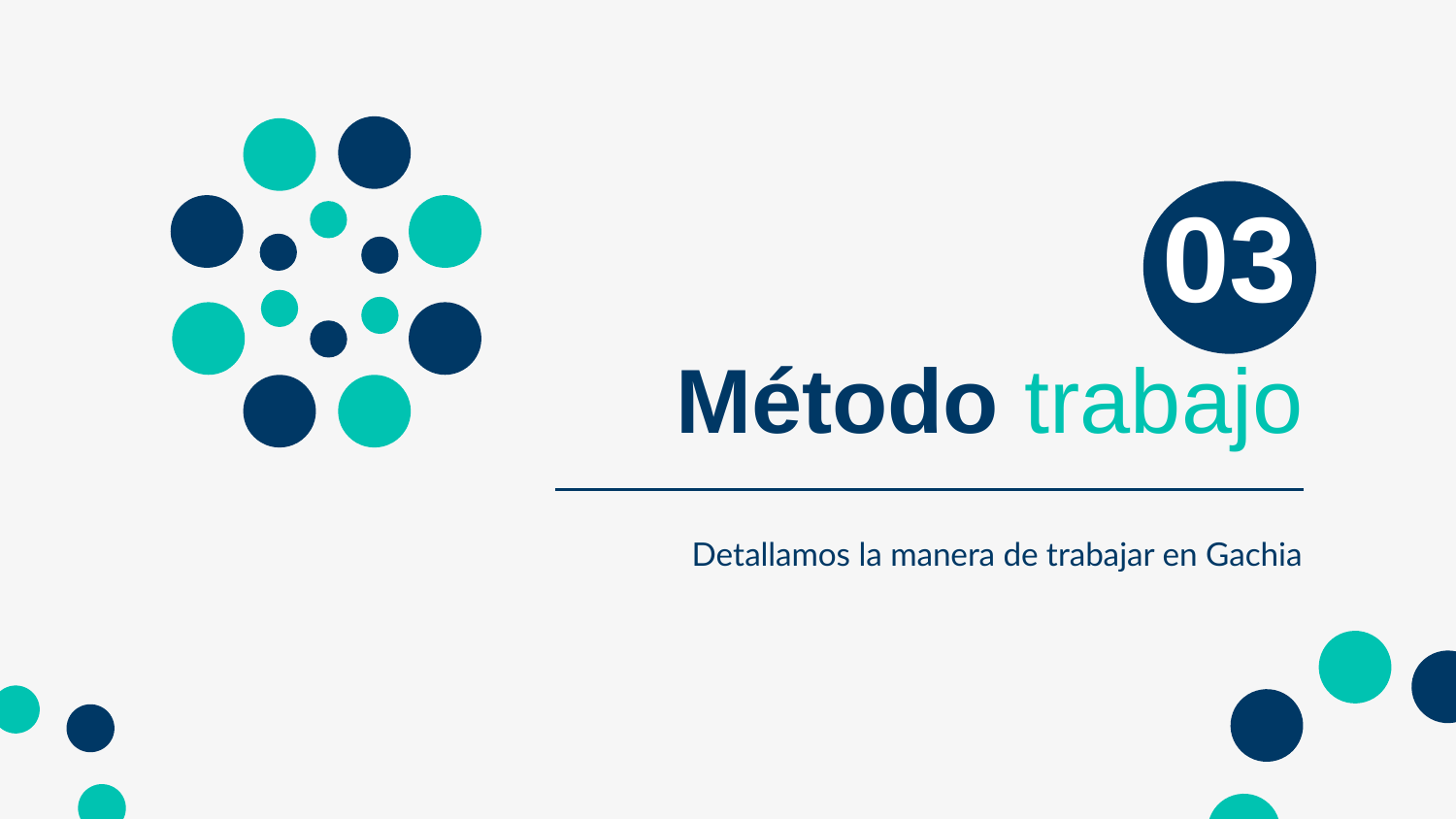

# 03

Método trabajo

Detallamos la manera de trabajar en Gachia